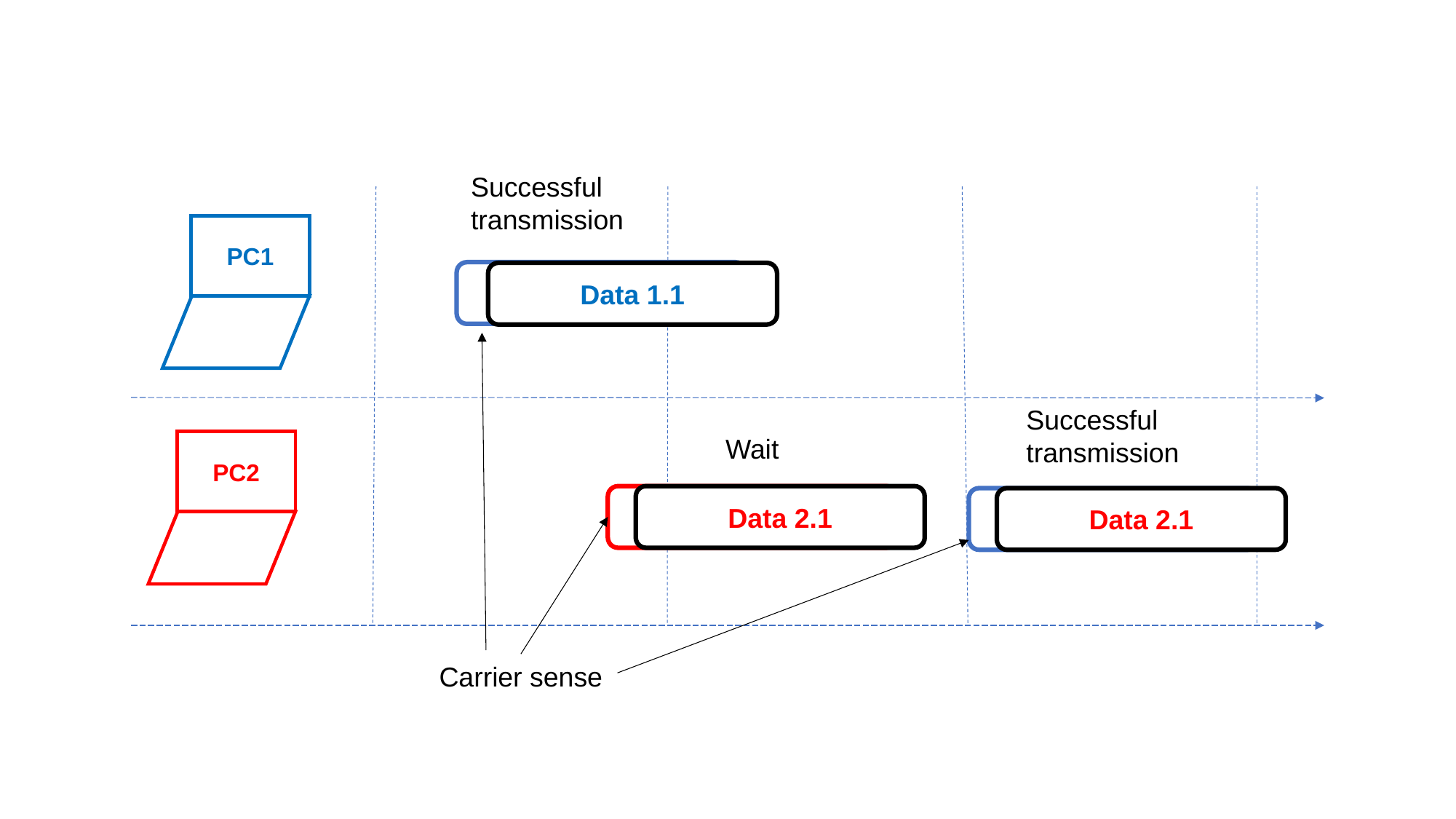

Successful
transmission
PC1

Data 1.1
Data 1.1
PC2

Data 2.1
Data 2.1
Carrier sense
Successful
transmission
Wait
Data 1.1
Data 2.1